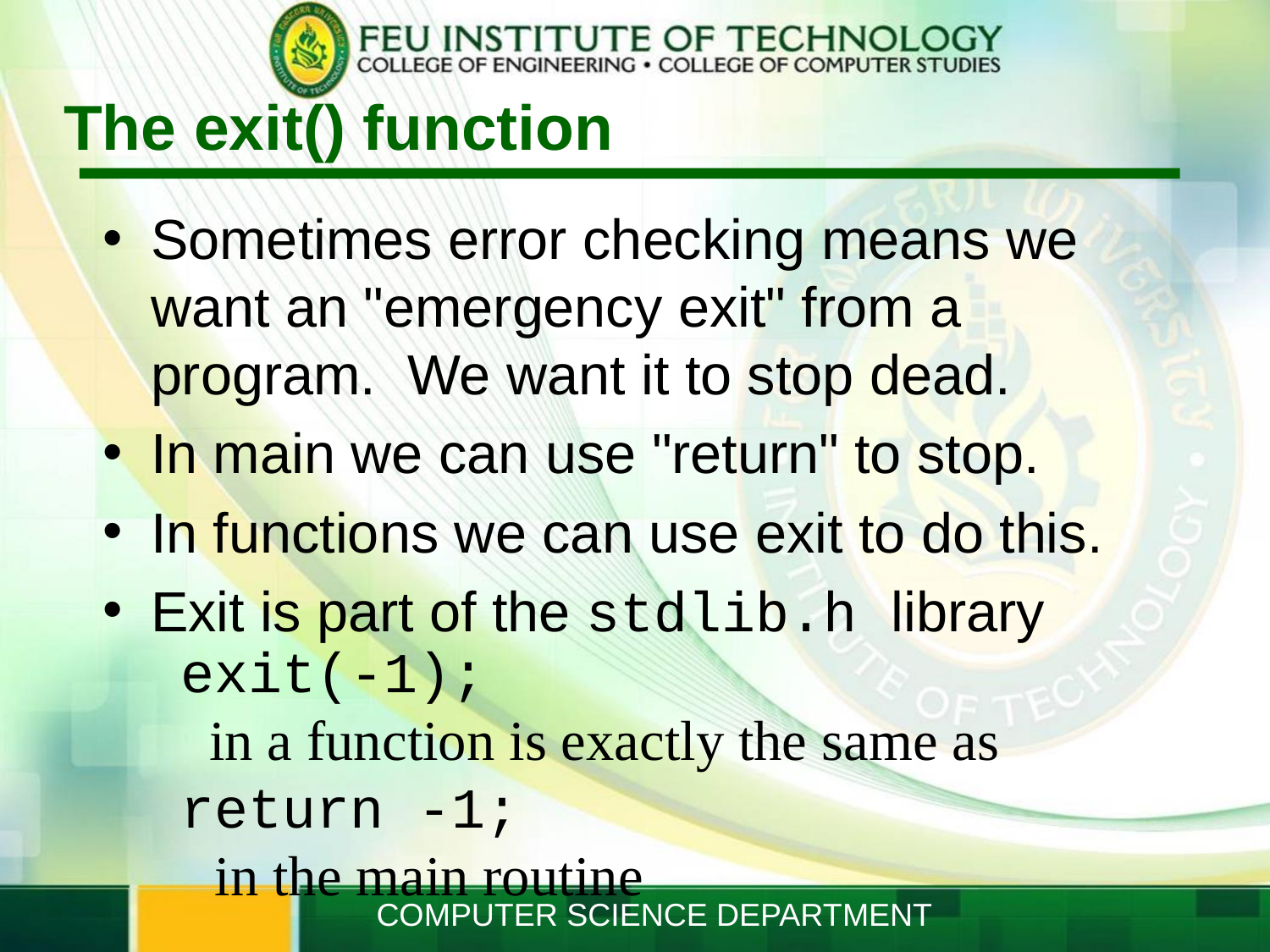

# The exit() function
Sometimes error checking means we want an "emergency exit" from a program.  We want it to stop dead.
In main we can use "return" to stop.
In functions we can use exit to do this.
Exit is part of the stdlib.h library
exit(-1);
  in a function is exactly the same as
return -1;
 in the main routine